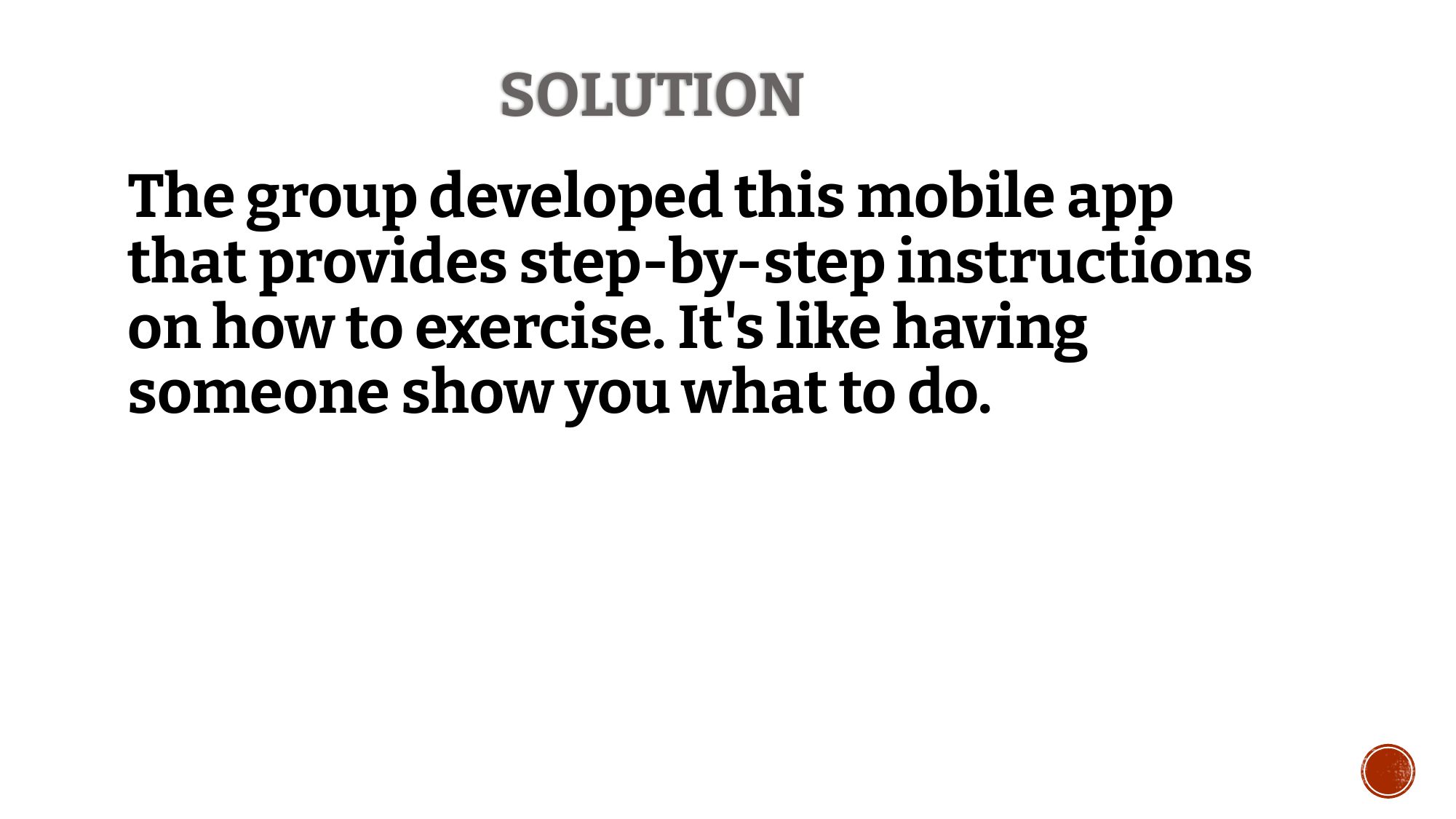

SOLUTION
The group developed this mobile app that provides step-by-step instructions on how to exercise. It's like having someone show you what to do.